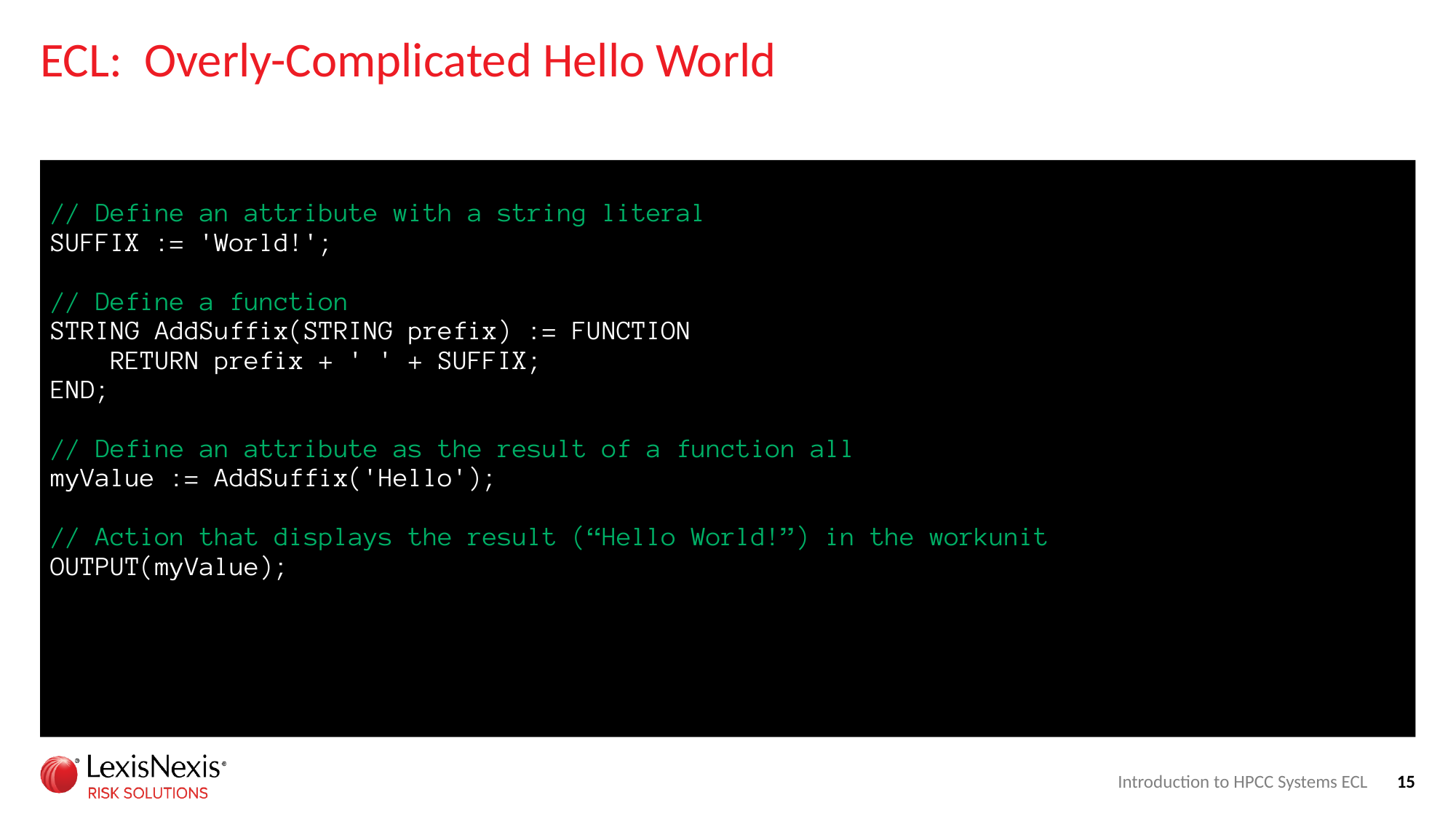

# ECL:  Overly-Complicated Hello World

// Define an attribute with a string literal
SUFFIX := 'World!';

// Define a function
STRING AddSuffix(STRING prefix) := FUNCTION
    RETURN prefix + ' ' + SUFFIX;
END;

// Define an attribute as the result of a function all
myValue := AddSuffix('Hello');

// Action that displays the result (“Hello World!”) in the workunit
OUTPUT(myValue);
Introduction to HPCC Systems ECL
15